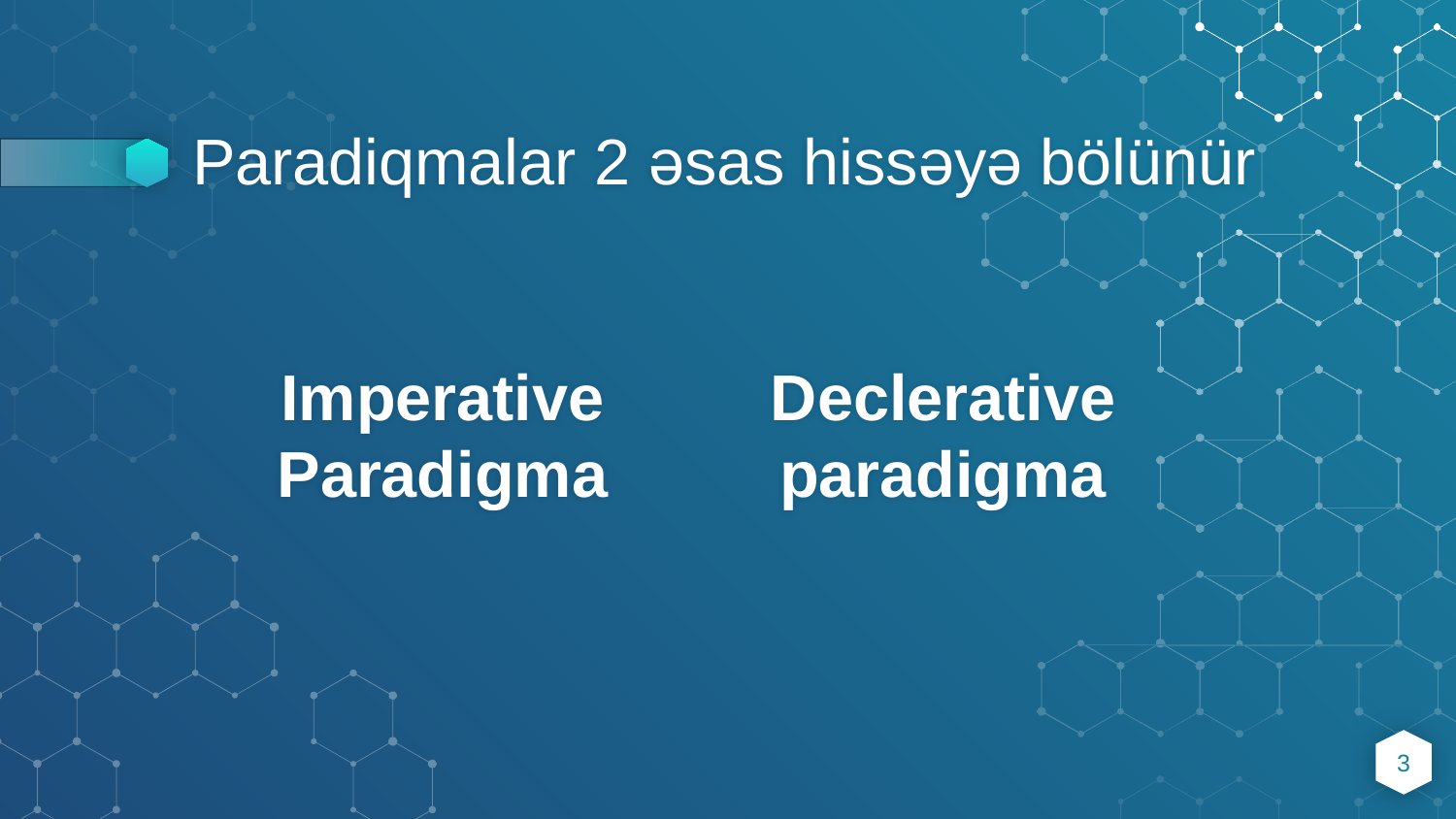

# Paradiqmalar 2 əsas hissəyə bölünür
Imperative Paradigma
Declerative paradigma
3